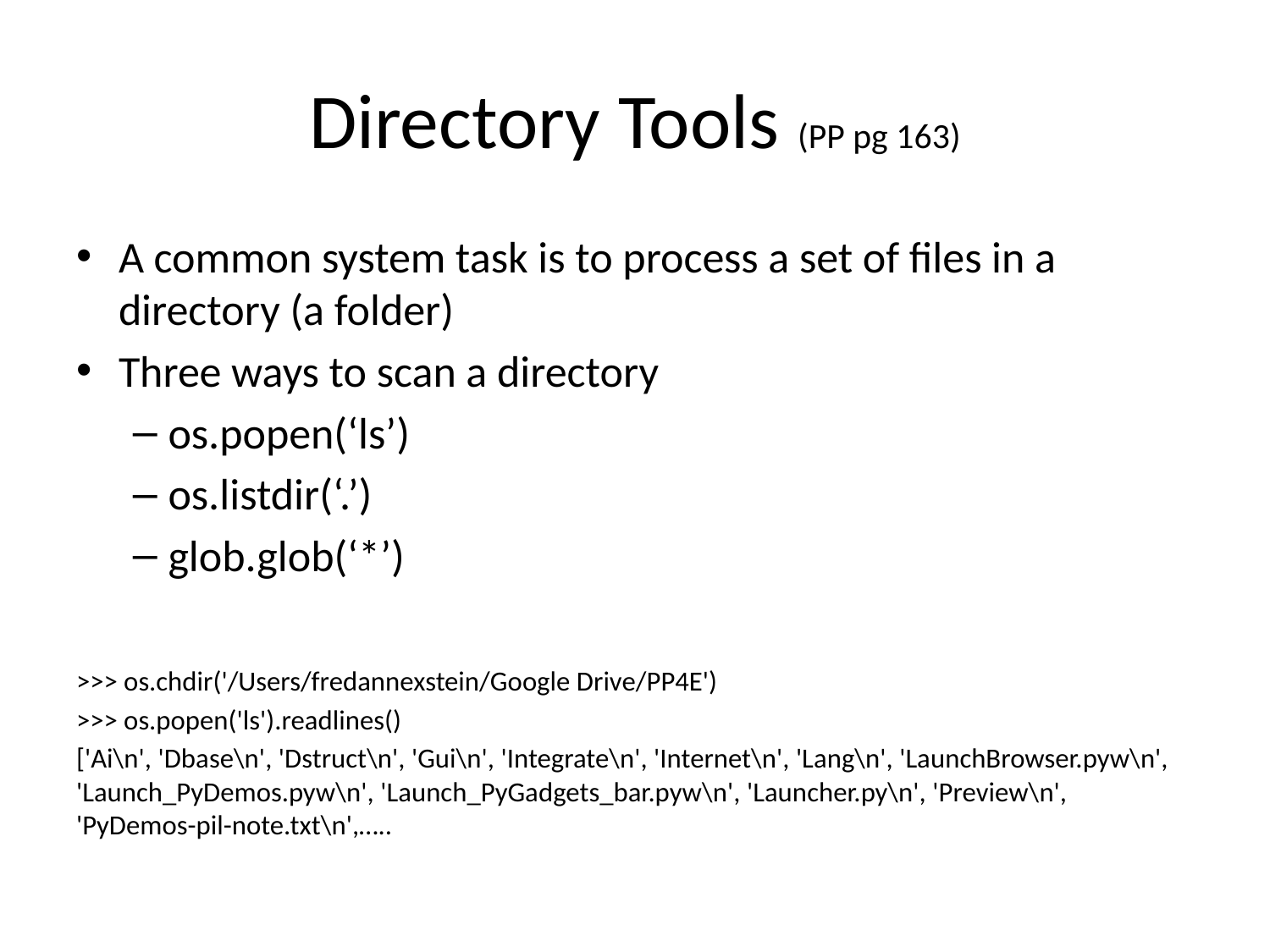

# Directory Tools (PP pg 163)
A common system task is to process a set of files in a directory (a folder)
Three ways to scan a directory
os.popen(‘ls’)
os.listdir(‘.’)
glob.glob(‘*’)

>>> os.chdir('/Users/fredannexstein/Google Drive/PP4E')
>>> os.popen('ls').readlines()
['Ai\n', 'Dbase\n', 'Dstruct\n', 'Gui\n', 'Integrate\n', 'Internet\n', 'Lang\n', 'LaunchBrowser.pyw\n', 'Launch_PyDemos.pyw\n', 'Launch_PyGadgets_bar.pyw\n', 'Launcher.py\n', 'Preview\n', 'PyDemos-pil-note.txt\n',…..